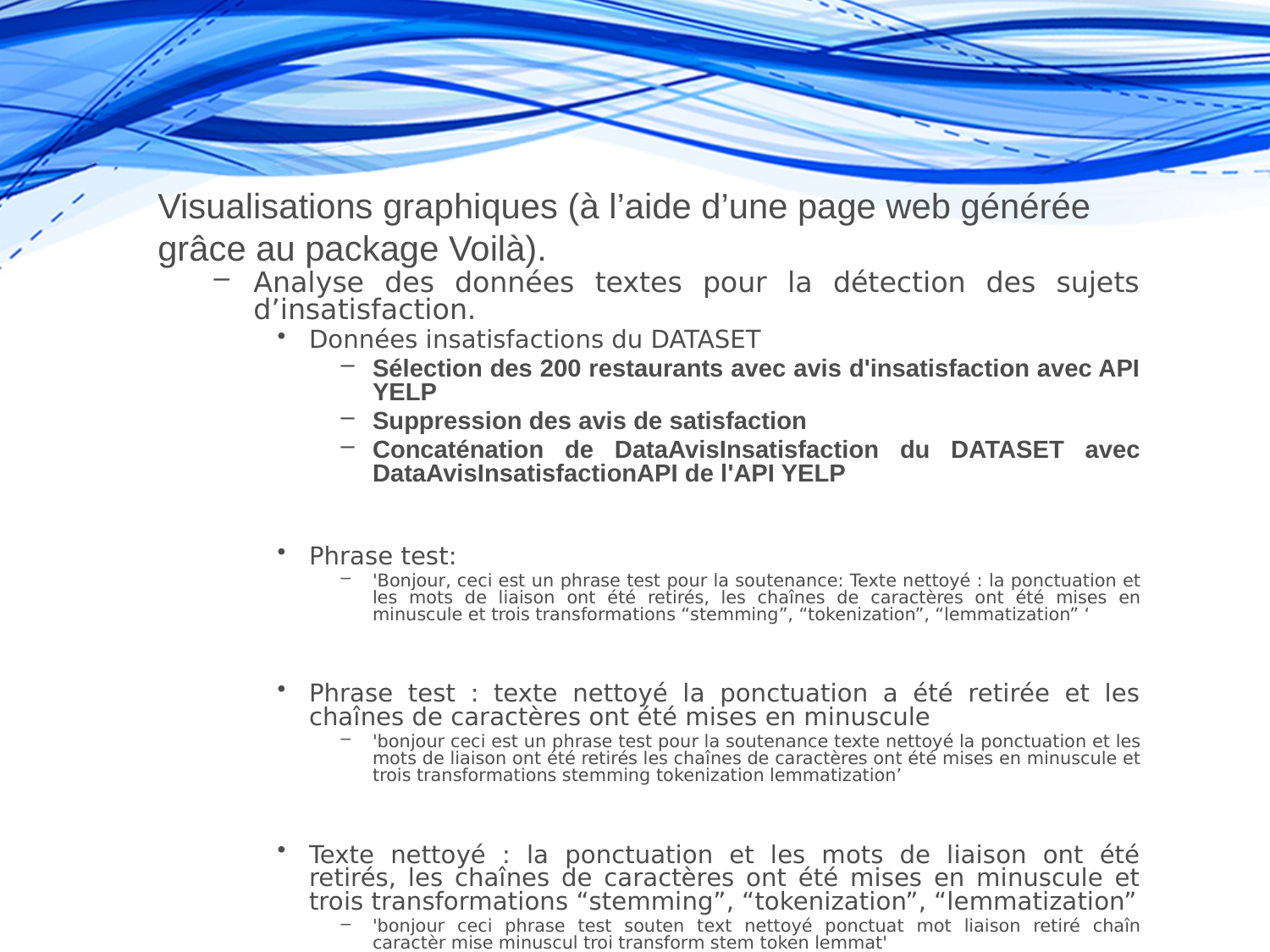

# Visualisations graphiques (à l’aide d’une page web générée grâce au package Voilà).
Analyse des données textes pour la détection des sujets d’insatisfaction.
Données insatisfactions du DATASET
Sélection des 200 restaurants avec avis d'insatisfaction avec API YELP
Suppression des avis de satisfaction
Concaténation de DataAvisInsatisfaction du DATASET avec DataAvisInsatisfactionAPI de l'API YELP

Phrase test:
'Bonjour, ceci est un phrase test pour la soutenance: Texte nettoyé : la ponctuation et les mots de liaison ont été retirés, les chaînes de caractères ont été mises en minuscule et trois transformations “stemming”, “tokenization”, “lemmatization” ‘

Phrase test : texte nettoyé la ponctuation a été retirée et les chaînes de caractères ont été mises en minuscule
'bonjour ceci est un phrase test pour la soutenance texte nettoyé la ponctuation et les mots de liaison ont été retirés les chaînes de caractères ont été mises en minuscule et trois transformations stemming tokenization lemmatization’

Texte nettoyé : la ponctuation et les mots de liaison ont été retirés, les chaînes de caractères ont été mises en minuscule et trois transformations “stemming”, “tokenization”, “lemmatization”
'bonjour ceci phrase test souten text nettoyé ponctuat mot liaison retiré chaîn caractèr mise minuscul troi transform stem token lemmat'